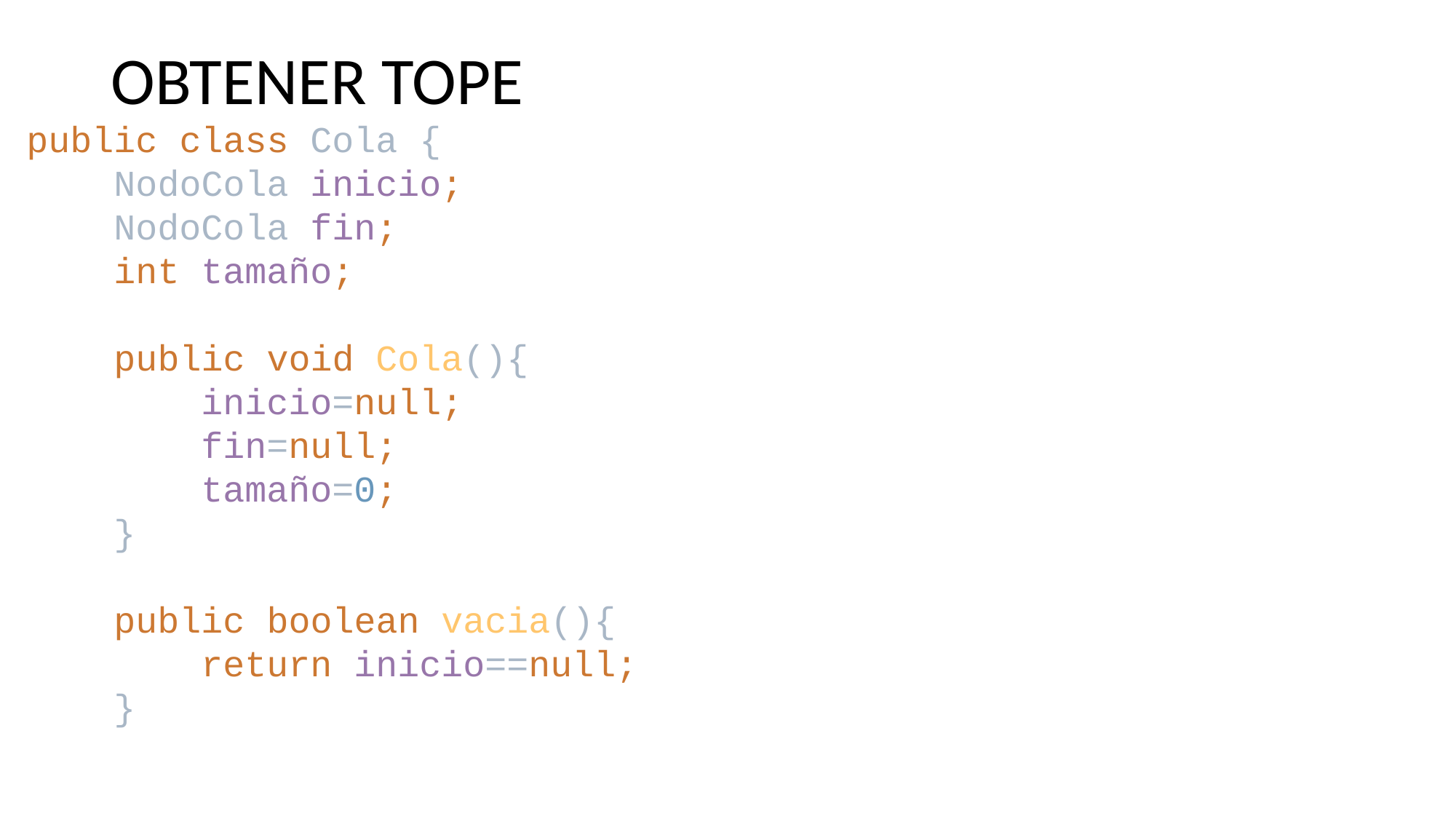

# OBTENER TOPE
public class Cola {
    NodoCola inicio;
    NodoCola fin;
    int tamaño;
    public void Cola(){
        inicio=null;
        fin=null;
        tamaño=0;
    }
    public boolean vacia(){
        return inicio==null;
    }